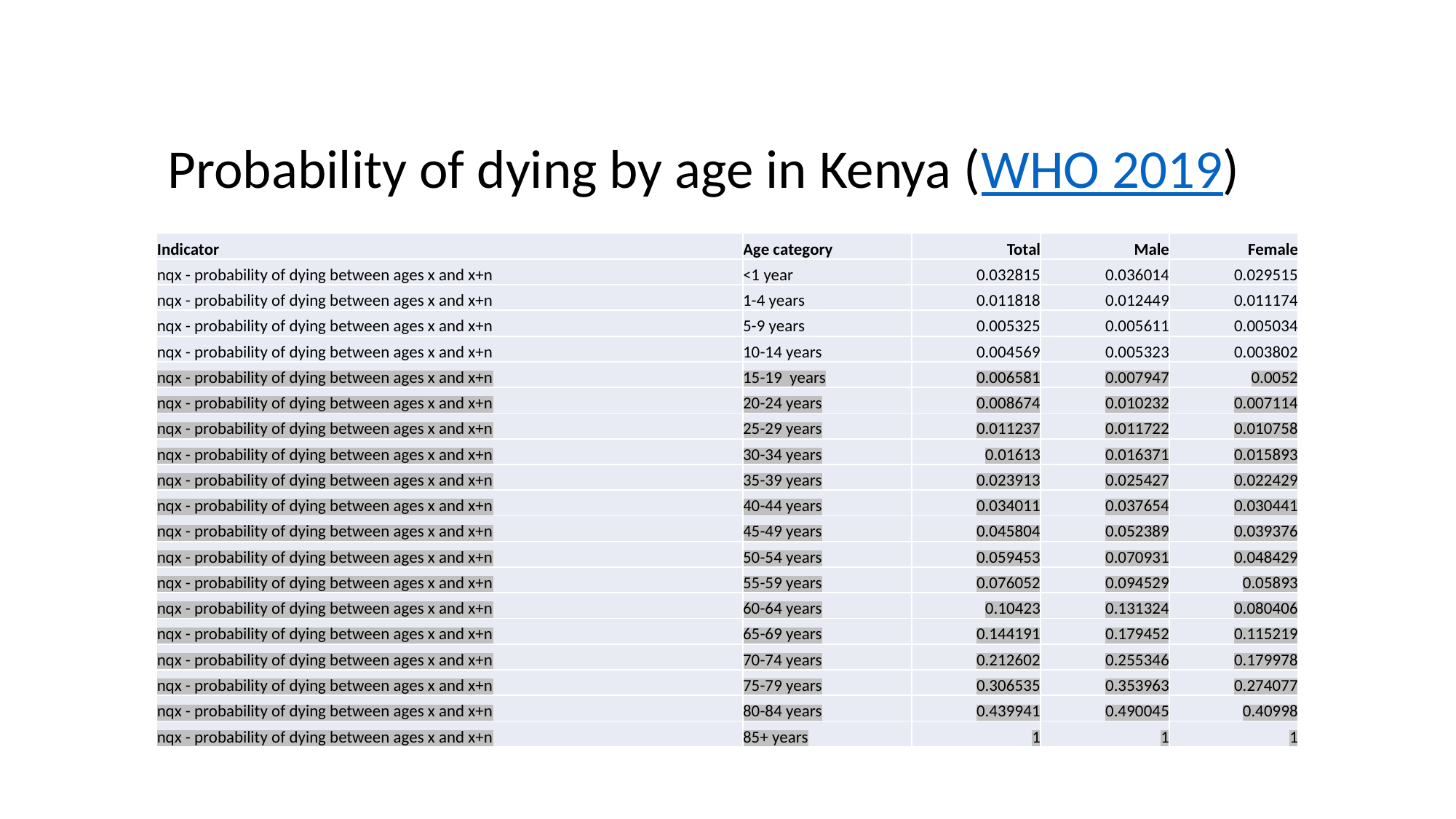

# Probability of dying by age in Kenya (WHO 2019)
| Indicator | Age category | Total | Male | Female |
| --- | --- | --- | --- | --- |
| nqx - probability of dying between ages x and x+n | <1 year | 0.032815 | 0.036014 | 0.029515 |
| nqx - probability of dying between ages x and x+n | 1-4 years | 0.011818 | 0.012449 | 0.011174 |
| nqx - probability of dying between ages x and x+n | 5-9 years | 0.005325 | 0.005611 | 0.005034 |
| nqx - probability of dying between ages x and x+n | 10-14 years | 0.004569 | 0.005323 | 0.003802 |
| nqx - probability of dying between ages x and x+n | 15-19 years | 0.006581 | 0.007947 | 0.0052 |
| nqx - probability of dying between ages x and x+n | 20-24 years | 0.008674 | 0.010232 | 0.007114 |
| nqx - probability of dying between ages x and x+n | 25-29 years | 0.011237 | 0.011722 | 0.010758 |
| nqx - probability of dying between ages x and x+n | 30-34 years | 0.01613 | 0.016371 | 0.015893 |
| nqx - probability of dying between ages x and x+n | 35-39 years | 0.023913 | 0.025427 | 0.022429 |
| nqx - probability of dying between ages x and x+n | 40-44 years | 0.034011 | 0.037654 | 0.030441 |
| nqx - probability of dying between ages x and x+n | 45-49 years | 0.045804 | 0.052389 | 0.039376 |
| nqx - probability of dying between ages x and x+n | 50-54 years | 0.059453 | 0.070931 | 0.048429 |
| nqx - probability of dying between ages x and x+n | 55-59 years | 0.076052 | 0.094529 | 0.05893 |
| nqx - probability of dying between ages x and x+n | 60-64 years | 0.10423 | 0.131324 | 0.080406 |
| nqx - probability of dying between ages x and x+n | 65-69 years | 0.144191 | 0.179452 | 0.115219 |
| nqx - probability of dying between ages x and x+n | 70-74 years | 0.212602 | 0.255346 | 0.179978 |
| nqx - probability of dying between ages x and x+n | 75-79 years | 0.306535 | 0.353963 | 0.274077 |
| nqx - probability of dying between ages x and x+n | 80-84 years | 0.439941 | 0.490045 | 0.40998 |
| nqx - probability of dying between ages x and x+n | 85+ years | 1 | 1 | 1 |